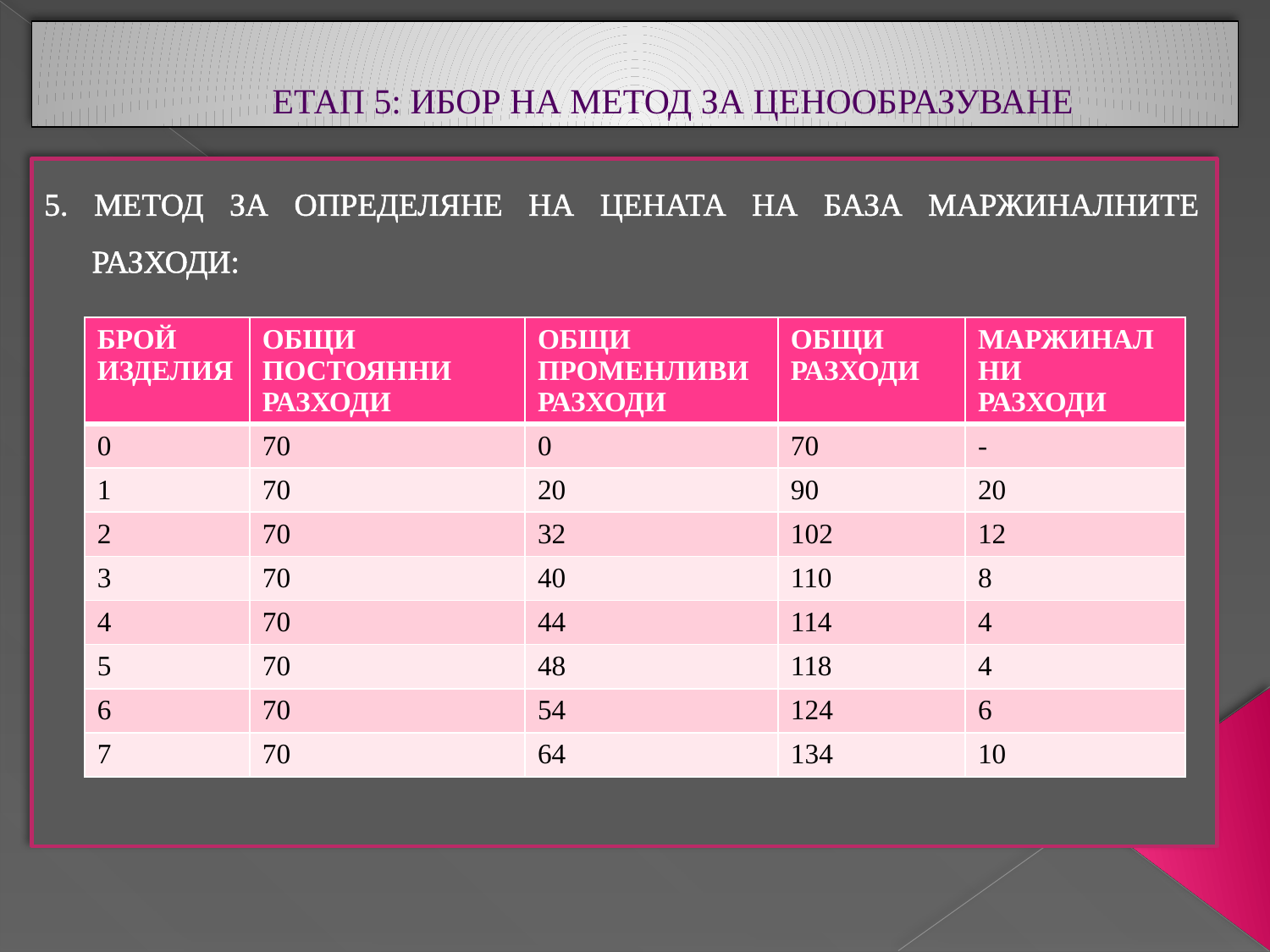

# ЕТАП 5: ИБОР НА МЕТОД ЗА ЦЕНООБРАЗУВАНЕ
5. МЕТОД ЗА ОПРЕДЕЛЯНЕ НА ЦЕНАТА НА БАЗА МАРЖИНАЛНИТЕ РАЗХОДИ:

| БРОЙ ИЗДЕЛИЯ | ОБЩИ ПОСТОЯННИ РАЗХОДИ | ОБЩИ ПРОМЕНЛИВИ РАЗХОДИ | ОБЩИ РАЗХОДИ | МАРЖИНАЛНИ РАЗХОДИ |
| --- | --- | --- | --- | --- |
| 0 | 70 | 0 | 70 | - |
| 1 | 70 | 20 | 90 | 20 |
| 2 | 70 | 32 | 102 | 12 |
| 3 | 70 | 40 | 110 | 8 |
| 4 | 70 | 44 | 114 | 4 |
| 5 | 70 | 48 | 118 | 4 |
| 6 | 70 | 54 | 124 | 6 |
| 7 | 70 | 64 | 134 | 10 |